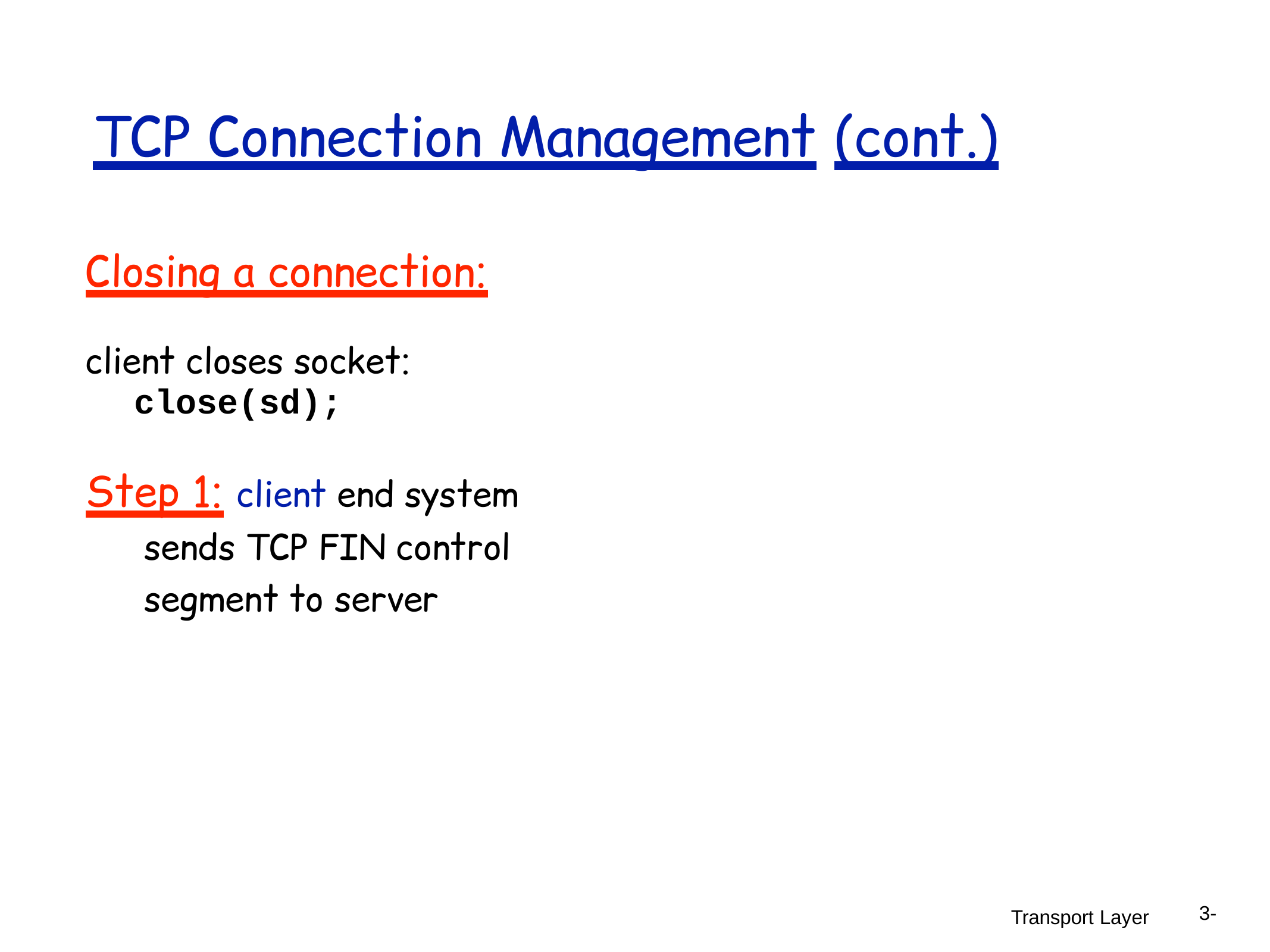

# TCP Connection Management	(cont.)
Closing a connection:
client closes socket:
close(sd);
Step 1: client end system  sends TCP FIN control  segment to server
3-
Transport Layer